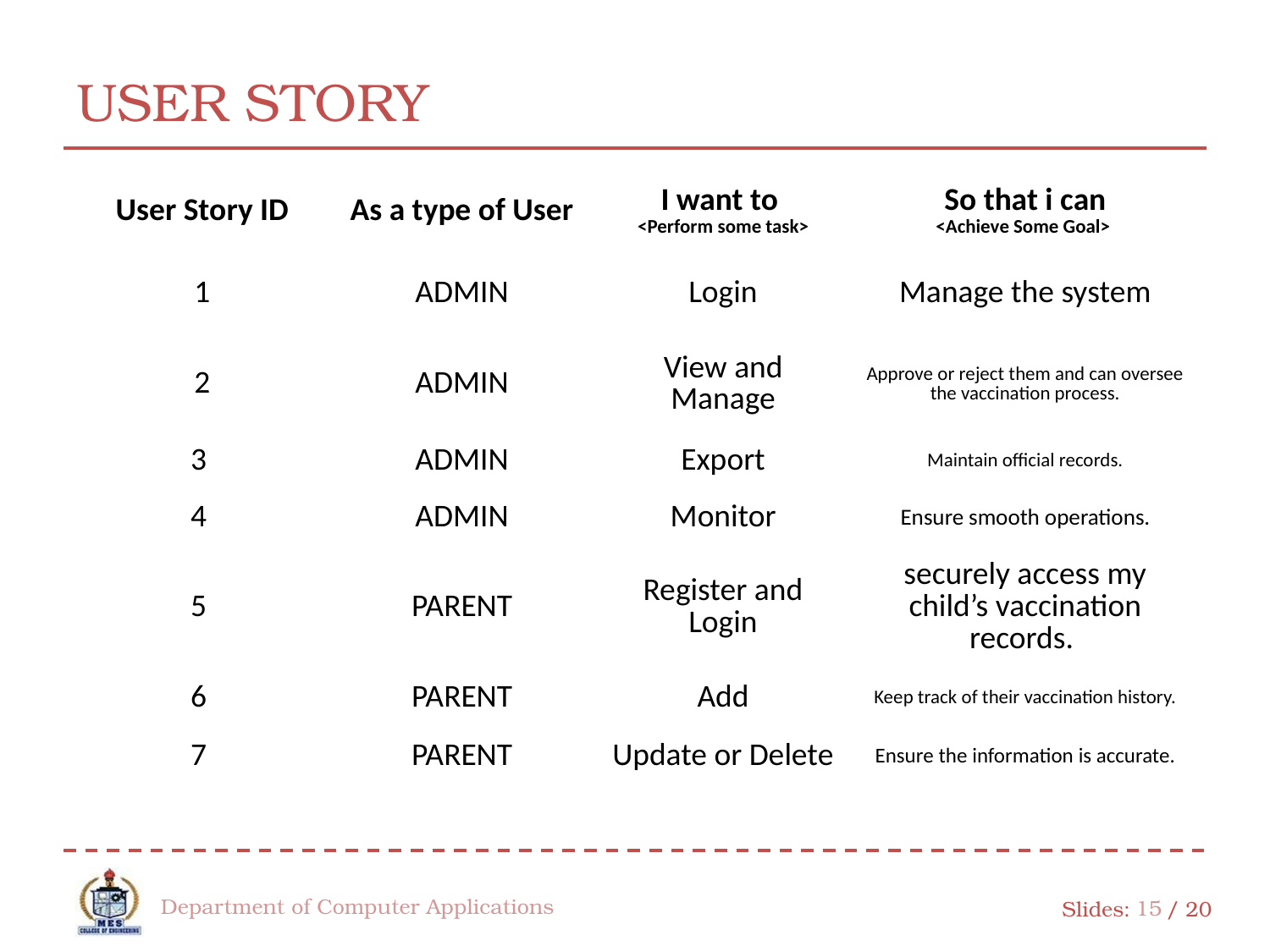

# USER STORY

| User Story ID | As a type of User | I want to <Perform some task> | So that i can <Achieve Some Goal> |
| --- | --- | --- | --- |
| 1 | ADMIN | Login | Manage the system |
| 2 | ADMIN | View and Manage | Approve or reject them and can oversee the vaccination process. |
| 3 | ADMIN | Export | Maintain official records. |
| 4 | ADMIN | Monitor | Ensure smooth operations. |
| 5 | PARENT | Register and Login | securely access my child’s vaccination records. |
| 6 | PARENT | Add | Keep track of their vaccination history. |
| 7 | PARENT | Update or Delete | Ensure the information is accurate. |
Department of Computer Applications
15